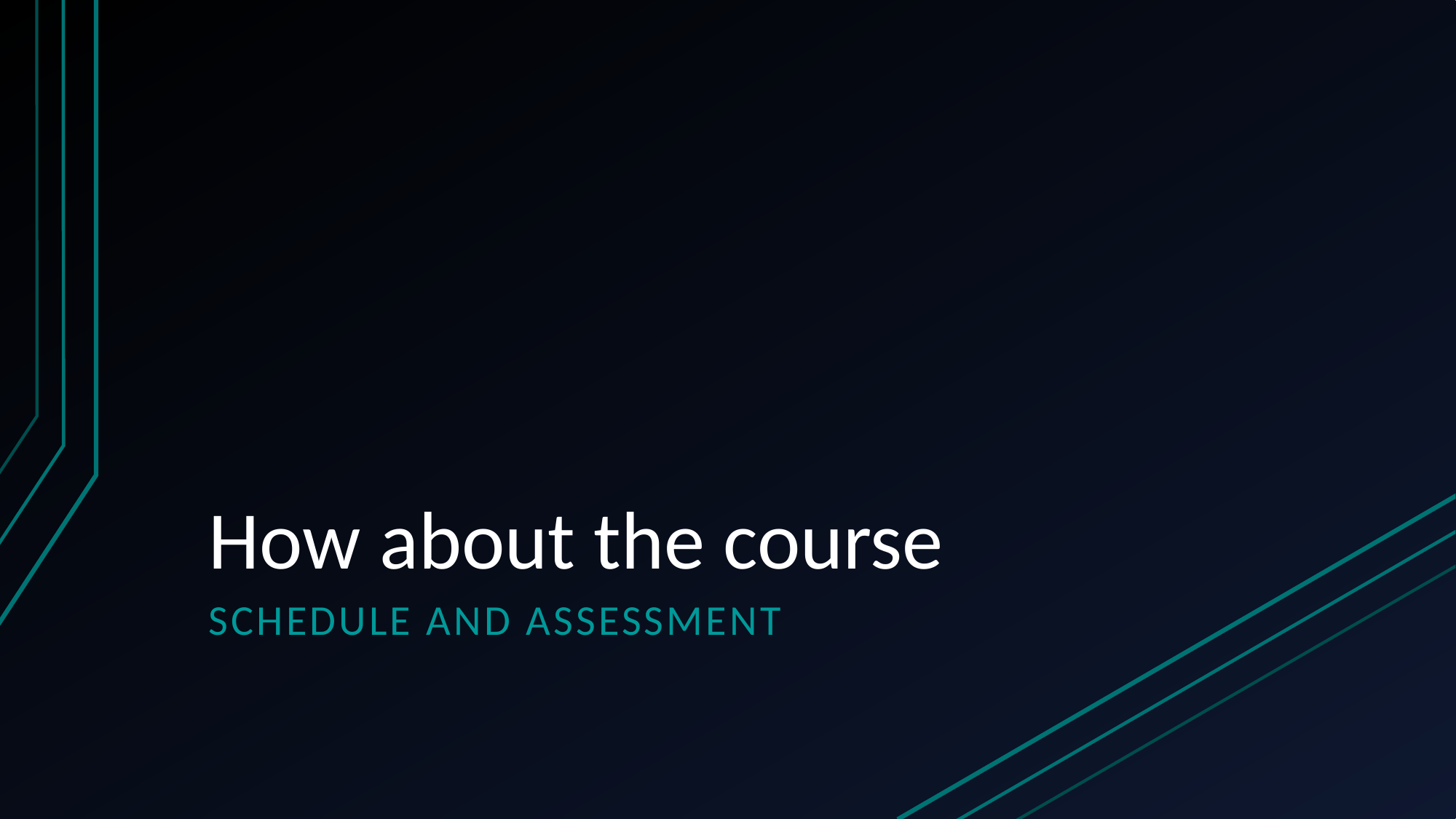

# How about the course
schedule and Assessment